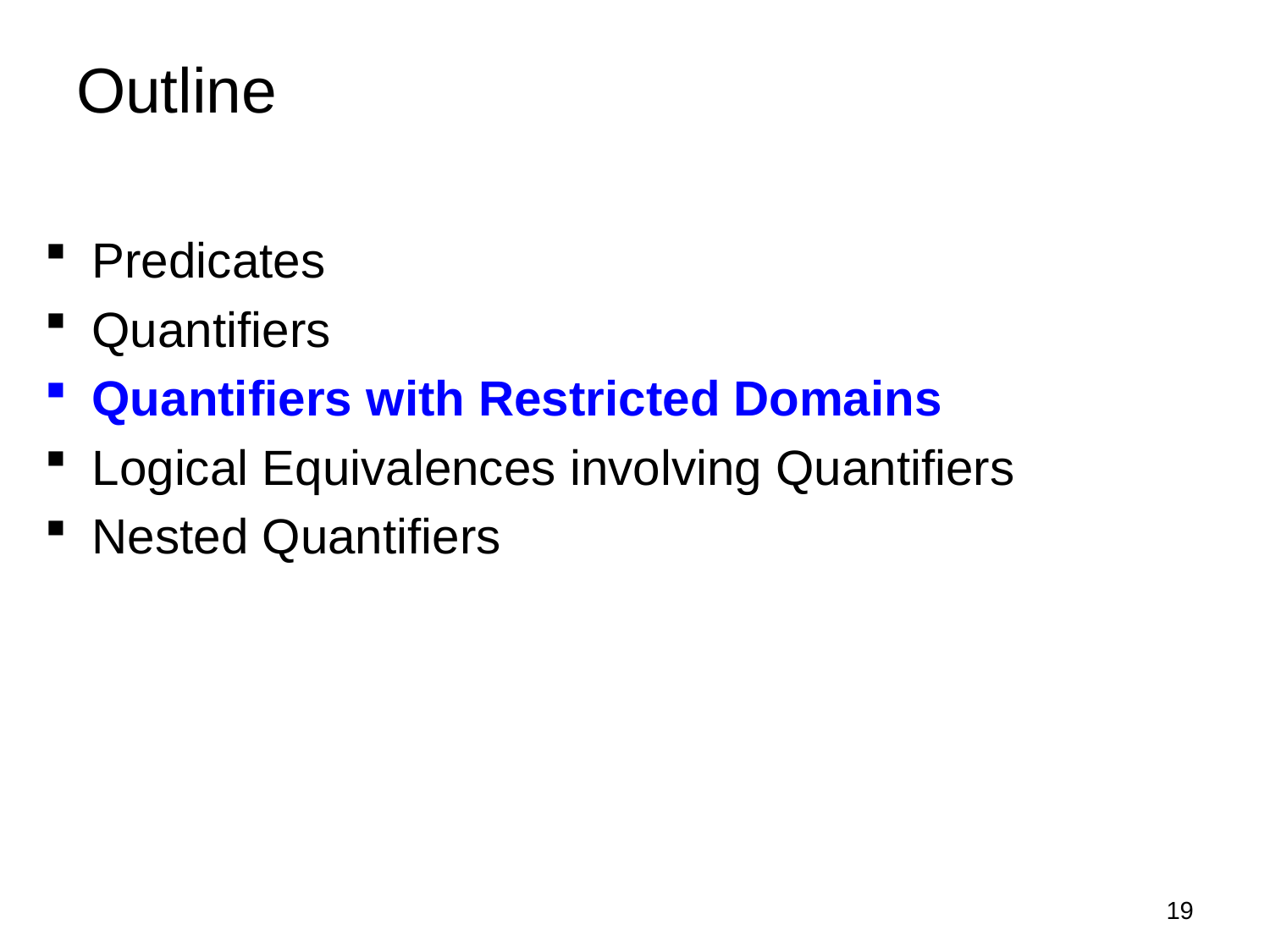

# Outline
Predicates
Quantifiers
Quantifiers with Restricted Domains
Logical Equivalences involving Quantifiers
Nested Quantifiers

19